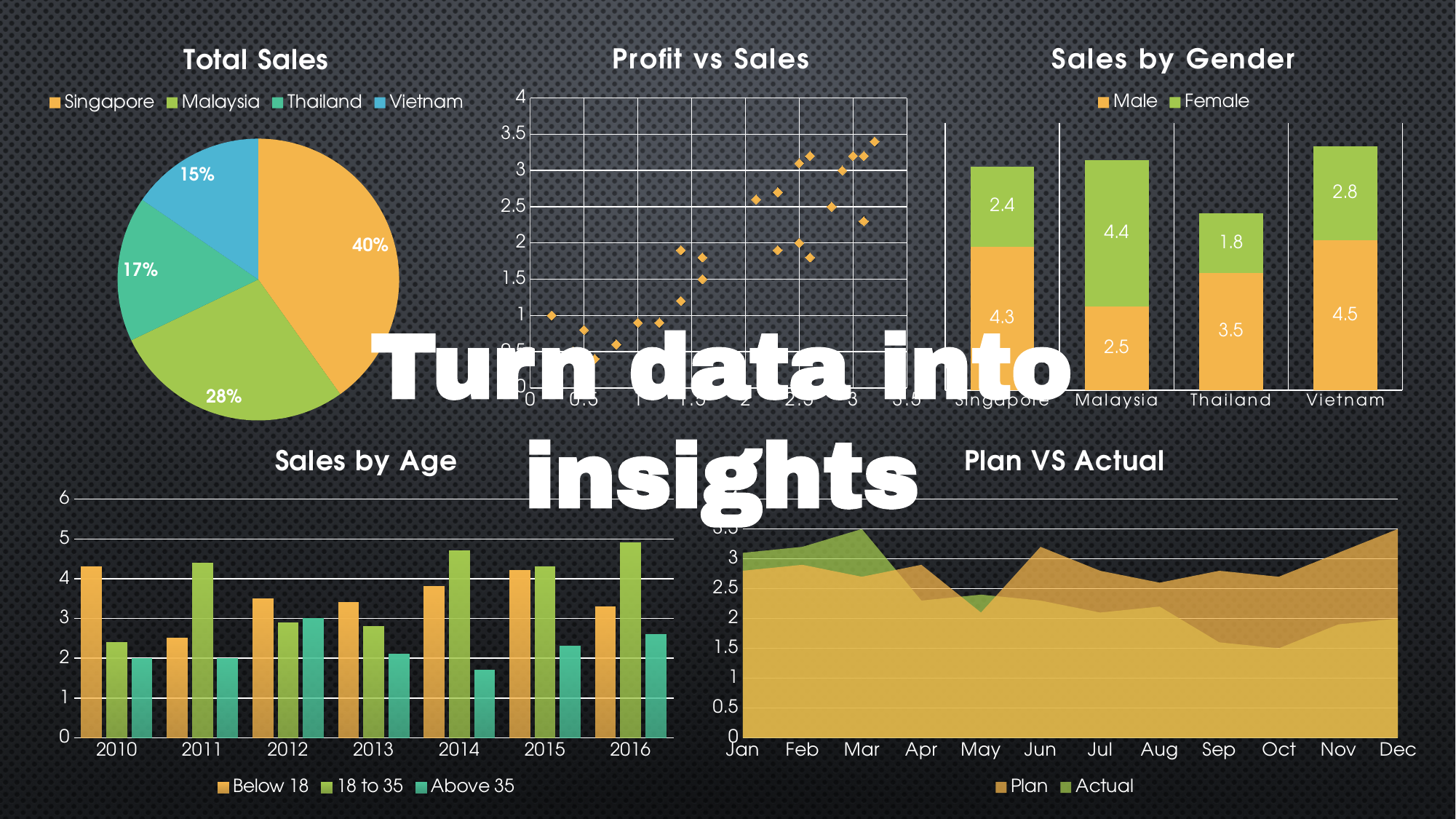

### Chart: Total Sales

| Category | Total Sales |
|---|---|
| Singapore | 6.5 |
| Malaysia | 4.5 |
| Thailand | 2.7 |
| Vietnam | 2.5 |

### Chart: Profit vs Sales

| Category | Y-Values |
|---|---|

### Chart: Sales by Gender

| Category | Male | Female |
|---|---|---|
| Singapore | 4.3 | 2.4 |
| Malaysia | 2.5 | 4.4 |
| Thailand | 3.5 | 1.8 |
| Vietnam | 4.5 | 2.8 |
Turn data into insights

### Chart: Sales by Age

| Category | Below 18 | 18 to 35 | Above 35 |
|---|---|---|---|
| 2010 | 4.3 | 2.4 | 2.0 |
| 2011 | 2.5 | 4.4 | 2.0 |
| 2012 | 3.5 | 2.9 | 3.0 |
| 2013 | 3.4 | 2.8 | 2.1 |
| 2014 | 3.8 | 4.7 | 1.7 |
| 2015 | 4.2 | 4.3 | 2.3 |
| 2016 | 3.3 | 4.9 | 2.6 |

### Chart: Plan VS Actual

| Category | Plan | Actual |
|---|---|---|
| Jan | 2.8 | 3.1 |
| Feb | 2.9 | 3.2 |
| Mar | 2.7 | 3.5 |
| Apr | 2.9 | 2.3 |
| May | 2.1 | 2.4 |
| Jun | 3.2 | 2.3 |
| Jul | 2.8 | 2.1 |
| Aug | 2.6 | 2.2 |
| Sep | 2.8 | 1.6 |
| Oct | 2.7 | 1.5 |
| Nov | 3.1 | 1.9 |
| Dec | 3.5 | 2.0 |